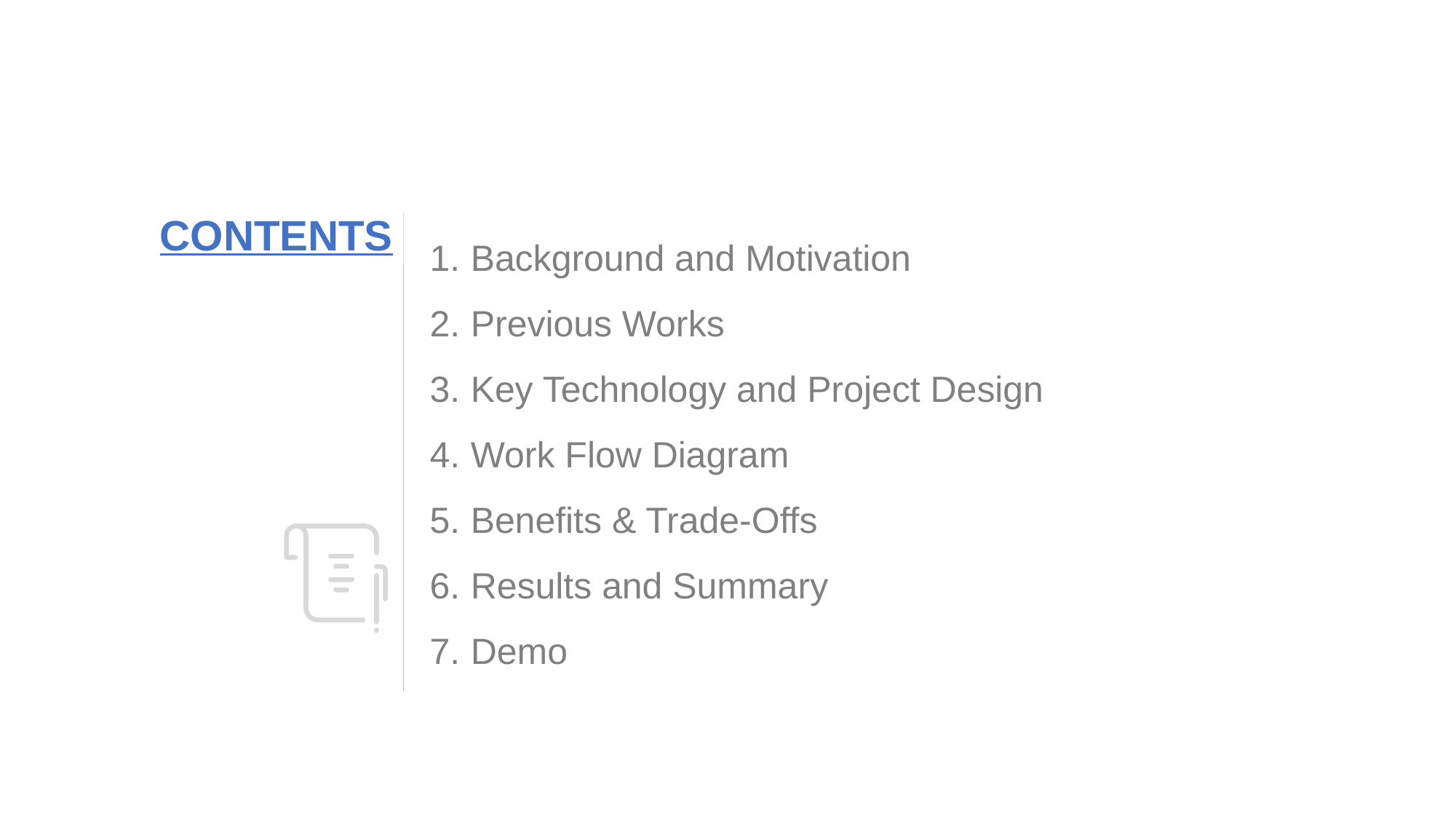

CONTENTS
Background and Motivation
Previous Works
Key Technology and Project Design
Work Flow Diagram
Benefits & Trade-Offs
Results and Summary
Demo